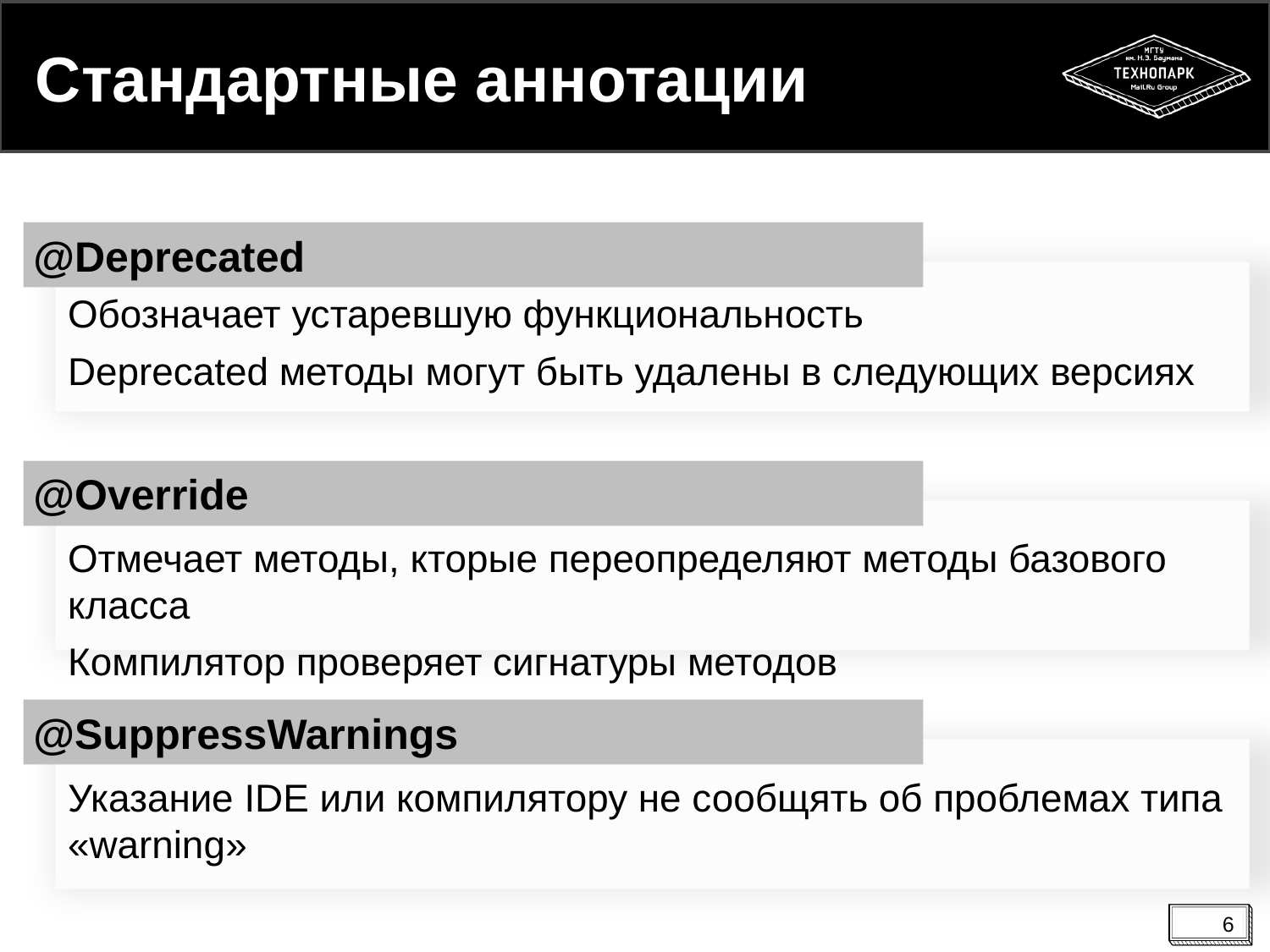

# Стандартные аннотации
@Deprecated

Обозначает устаревшую функциональность
Deprecated методы могут быть удалены в следующих версиях

@Override

Отмечает методы, кторые переопределяют методы базового класса
Компилятор проверяет сигнатуры методов
@SuppressWarnings

Указание IDE или компилятору не сообщять об проблемах типа «warning»
6